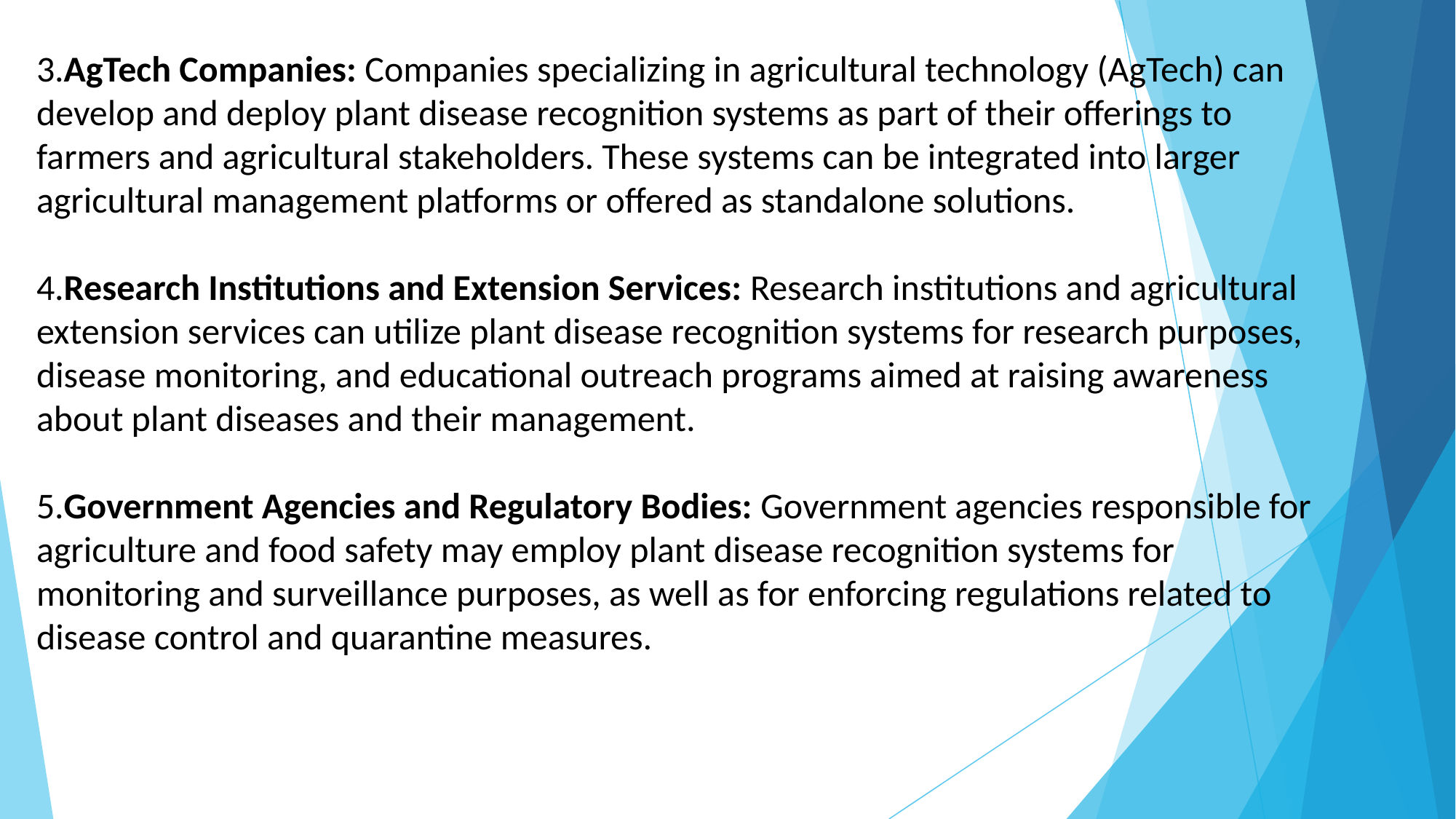

3.AgTech Companies: Companies specializing in agricultural technology (AgTech) can develop and deploy plant disease recognition systems as part of their offerings to farmers and agricultural stakeholders. These systems can be integrated into larger agricultural management platforms or offered as standalone solutions.

4.Research Institutions and Extension Services: Research institutions and agricultural extension services can utilize plant disease recognition systems for research purposes, disease monitoring, and educational outreach programs aimed at raising awareness about plant diseases and their management.

5.Government Agencies and Regulatory Bodies: Government agencies responsible for agriculture and food safety may employ plant disease recognition systems for monitoring and surveillance purposes, as well as for enforcing regulations related to disease control and quarantine measures.